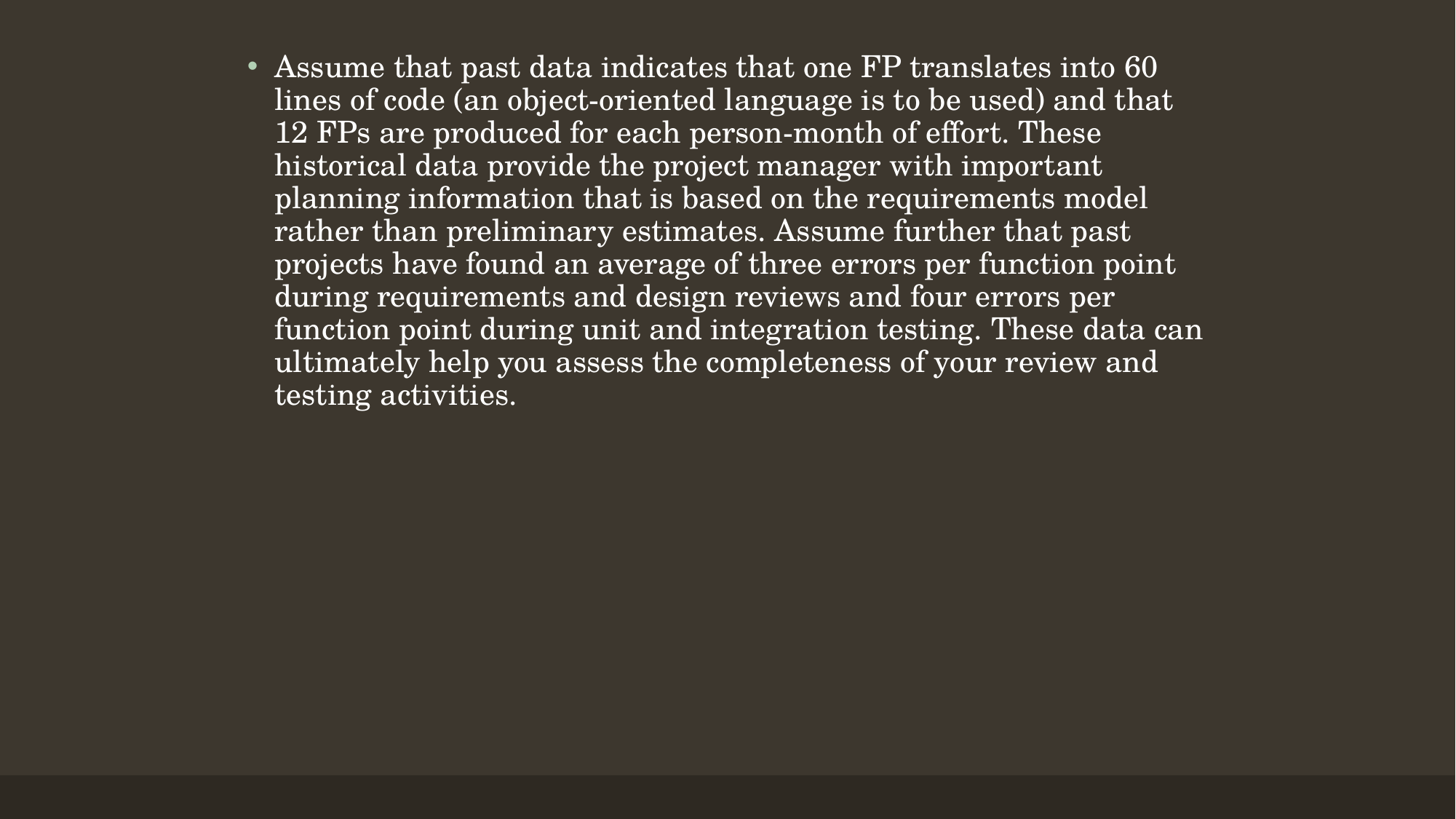

Assume that past data indicates that one FP translates into 60 lines of code (an object-oriented language is to be used) and that 12 FPs are produced for each person-month of effort. These historical data provide the project manager with important planning information that is based on the requirements model rather than preliminary estimates. Assume further that past projects have found an average of three errors per function point during requirements and design reviews and four errors per function point during unit and integration testing. These data can ultimately help you assess the completeness of your review and testing activities.